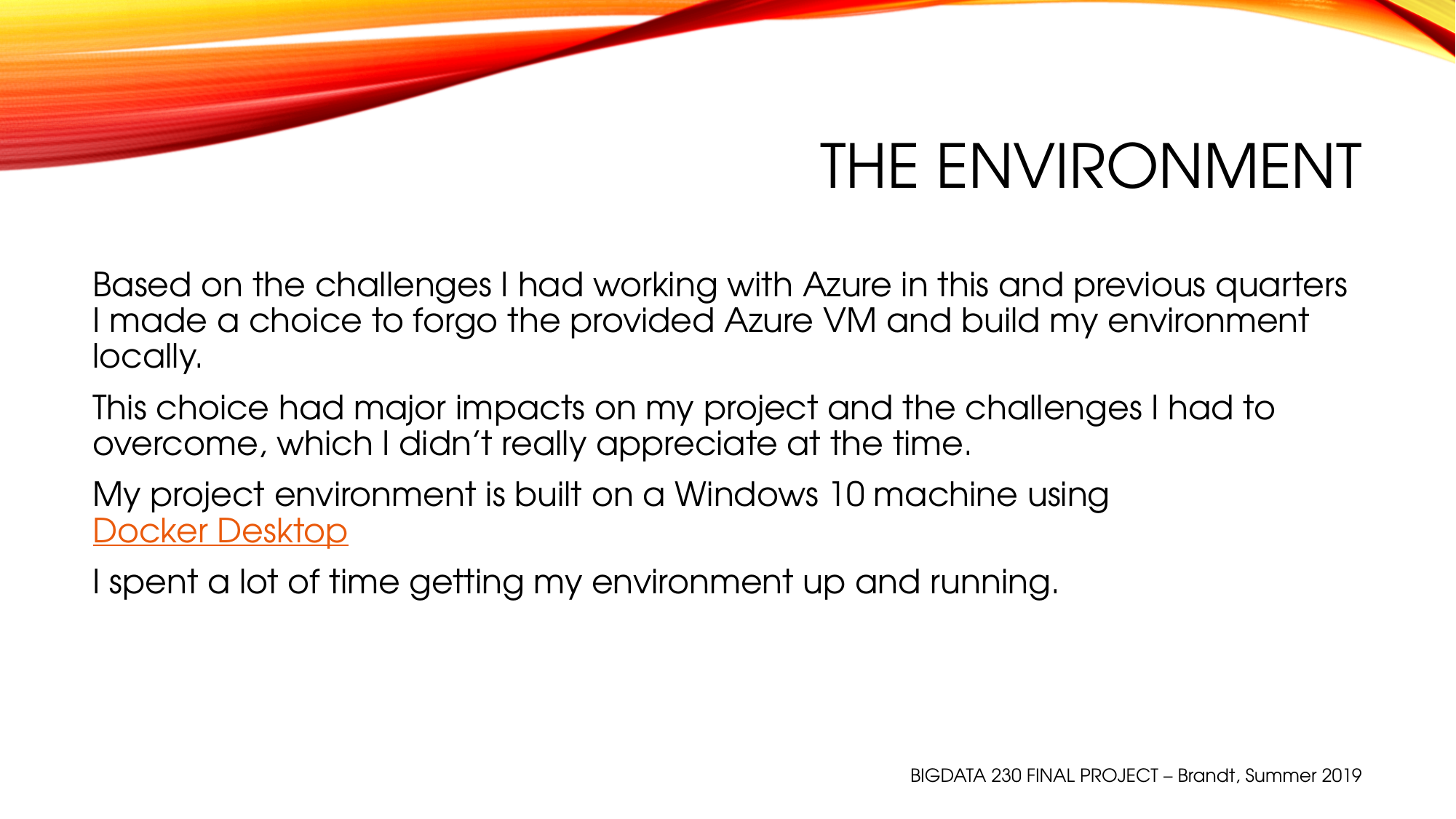

# The Environment
Based on the challenges I had working with Azure in this and previous quarters I made a choice to forgo the provided Azure VM and build my environment locally.
This choice had major impacts on my project and the challenges I had to overcome, which I didn’t really appreciate at the time.
My project environment is built on a Windows 10 machine using Docker Desktop
I spent a lot of time getting my environment up and running.

BIGDATA 230 FINAL PROJECT – Brandt, Summer 2019